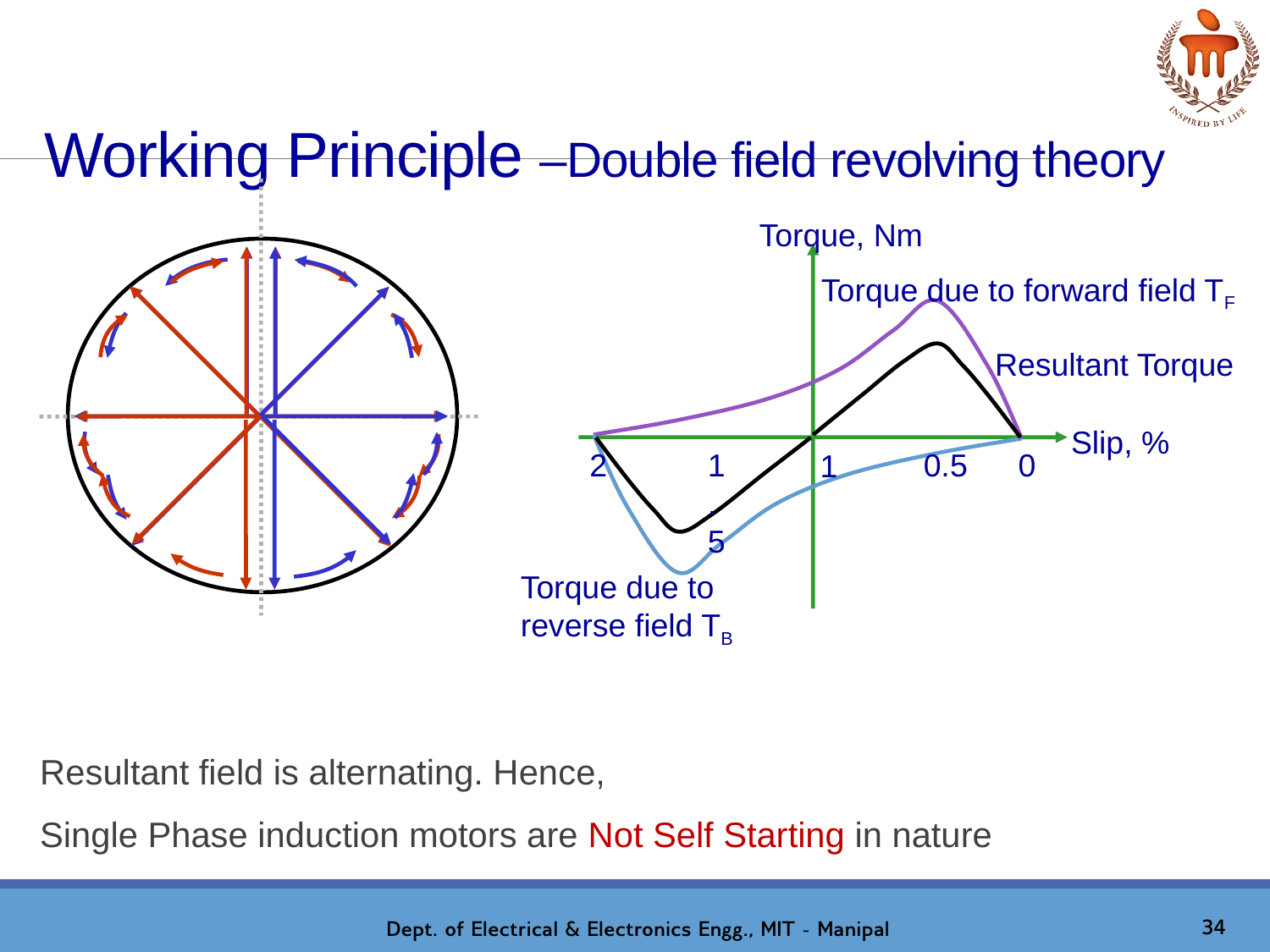

# Working Principle –Double field revolving theory

Resultant field is alternating. Hence,
Single Phase induction motors are Not Self Starting in nature

Torque, Nm

Torque due to forward field TF
Resultant Torque
Slip, %
2
1.5
0.5
0
1
Torque due to reverse field TB

34
Dept. of Electrical & Electronics Engg., MIT - Manipal